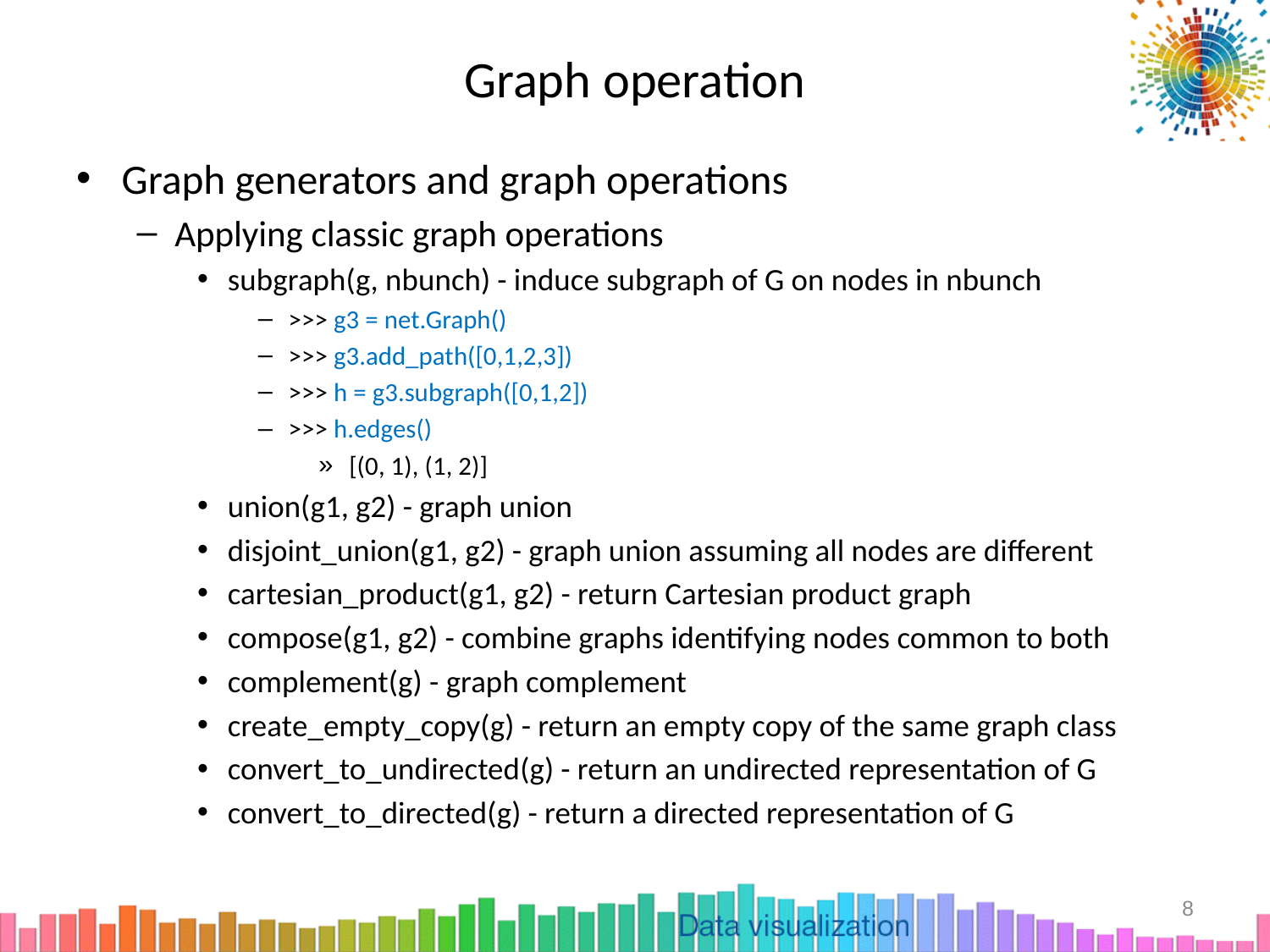

# Graph operation
Graph generators and graph operations
Applying classic graph operations
subgraph(g, nbunch) - induce subgraph of G on nodes in nbunch
>>> g3 = net.Graph()
>>> g3.add_path([0,1,2,3])
>>> h = g3.subgraph([0,1,2])
>>> h.edges()
[(0, 1), (1, 2)]
union(g1, g2) - graph union
disjoint_union(g1, g2) - graph union assuming all nodes are different
cartesian_product(g1, g2) - return Cartesian product graph
compose(g1, g2) - combine graphs identifying nodes common to both
complement(g) - graph complement
create_empty_copy(g) - return an empty copy of the same graph class
convert_to_undirected(g) - return an undirected representation of G
convert_to_directed(g) - return a directed representation of G
8